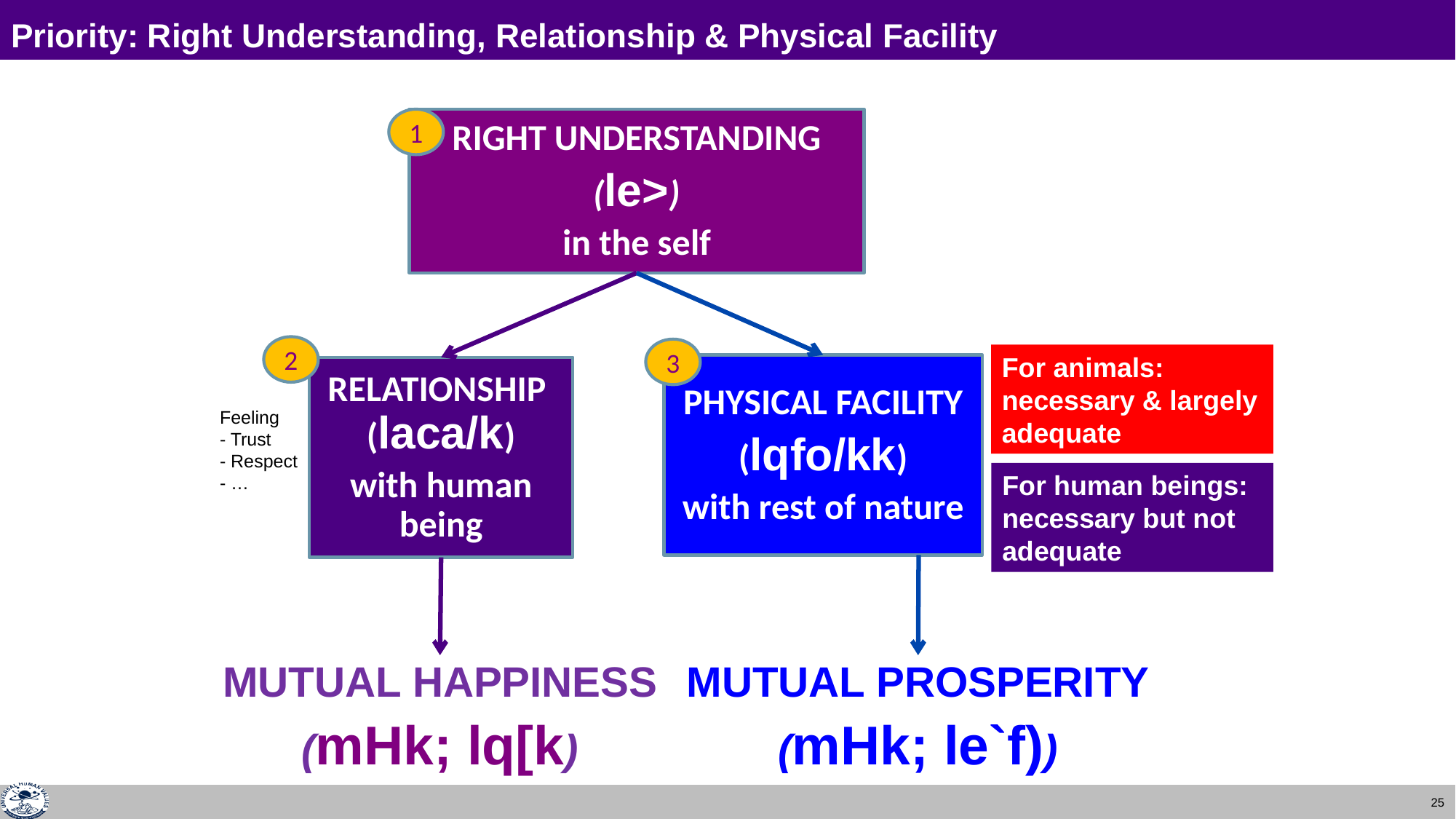

# Priority: Right Understanding, Relationship & Physical Facility

1
RIGHT UNDERSTANDING
(le>)
in the self
2
3
For animals: necessary & largely adequate
PHYSICAL FACILITY
(lqfo/kk)
with rest of nature
RELATIONSHIP  (laca/k)
with human being
Feeling
- Trust
- Respect
- …
For human beings:
necessary but not adequate
MUTUAL HAPPINESS
(mHk; lq[k)
MUTUAL PROSPERITY
(mHk; le`f))